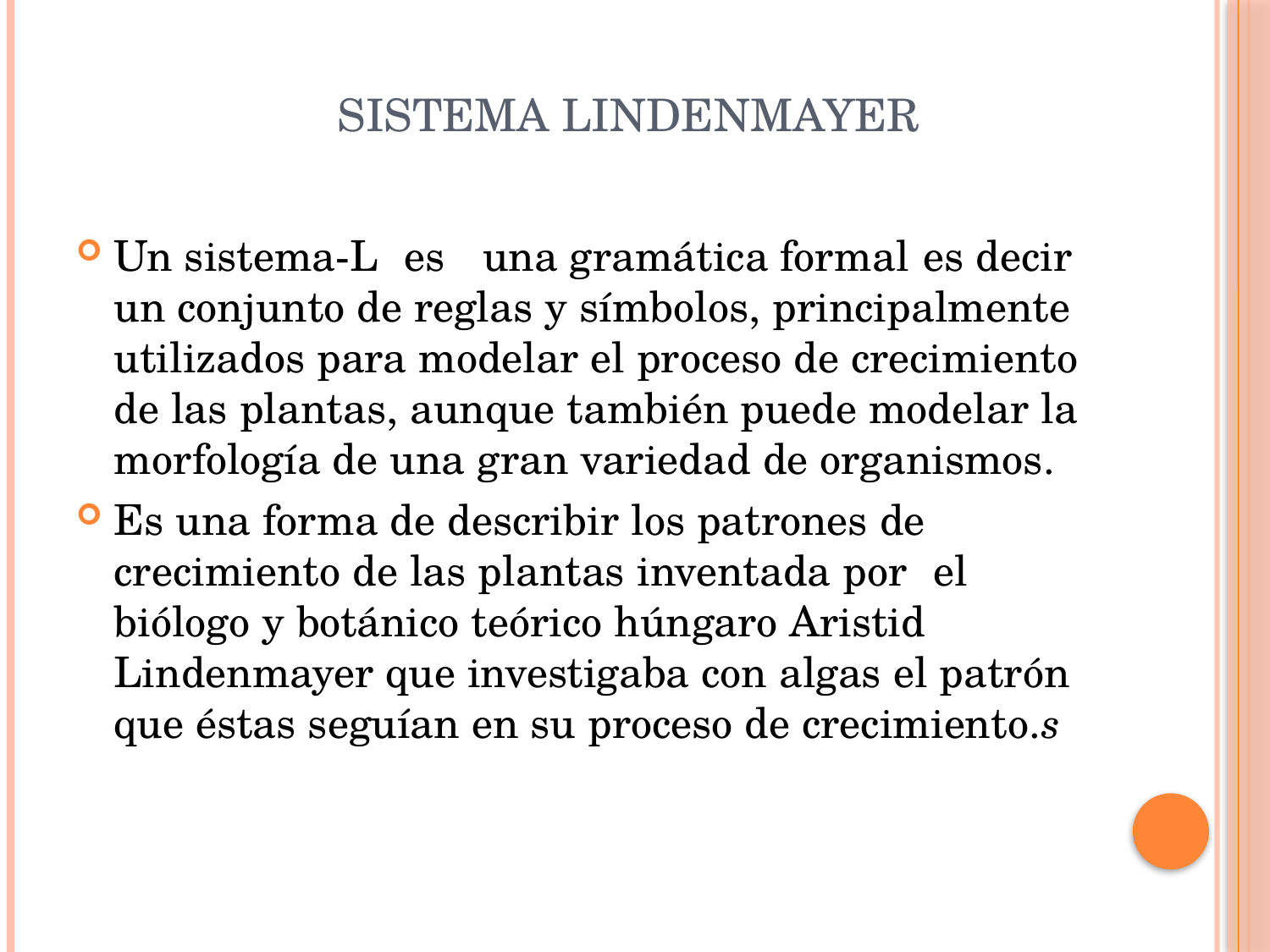

# Sistema Lindenmayer
Un sistema-L  es   una gramática formal es decir un conjunto de reglas y símbolos, principalmente utilizados para modelar el proceso de crecimiento de las plantas, aunque también puede modelar la morfología de una gran variedad de organismos.
Es una forma de describir los patrones de crecimiento de las plantas inventada por  el biólogo y botánico teórico húngaro Aristid Lindenmayer que investigaba con algas el patrón que éstas seguían en su proceso de crecimiento.s